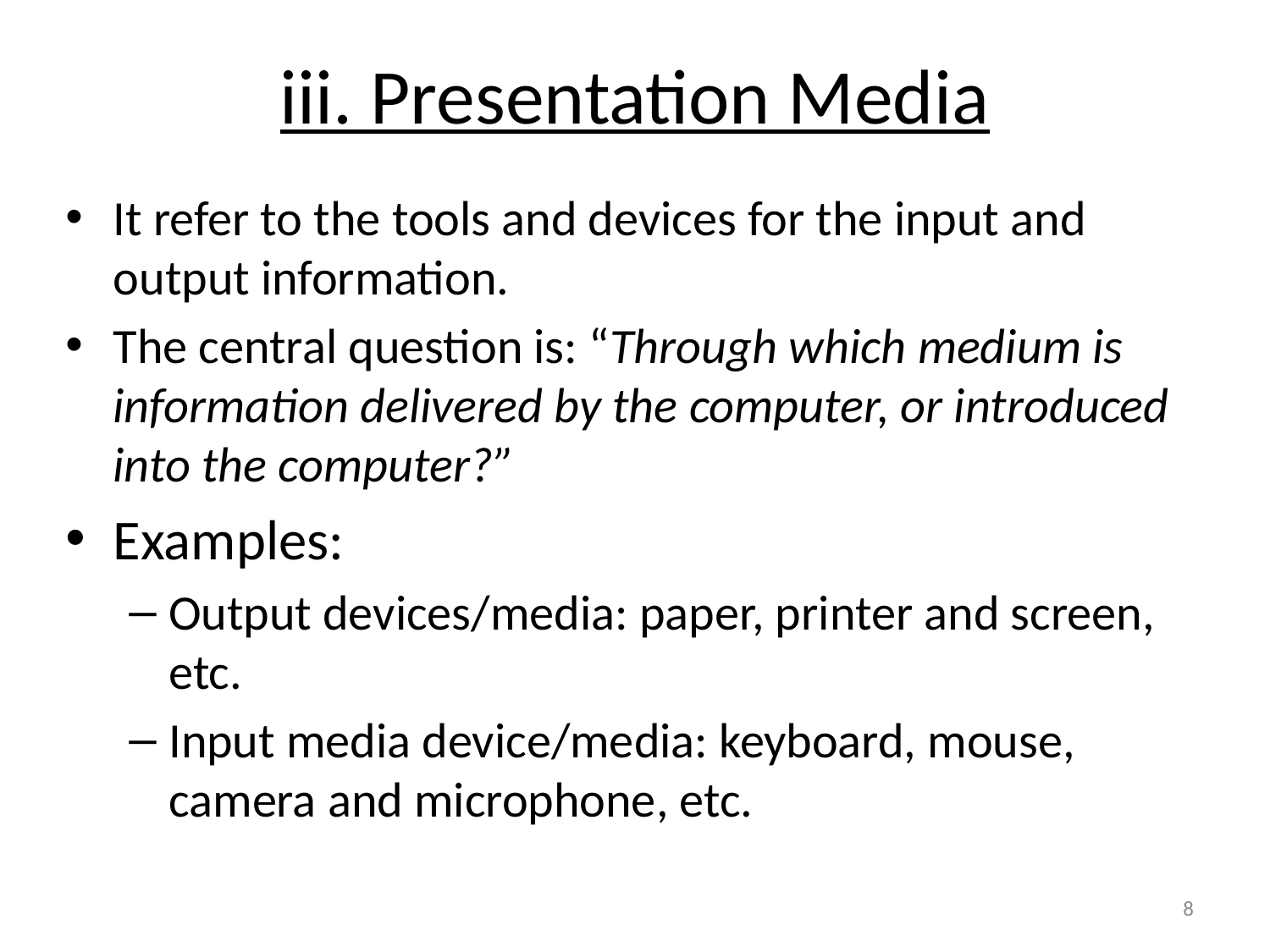

# iii. Presentation Media
It refer to the tools and devices for the input and output information.
The central question is: “Through which medium is information delivered by the computer, or introduced into the computer?”
Examples:
Output devices/media: paper, printer and screen, etc.
Input media device/media: keyboard, mouse, camera and microphone, etc.
8